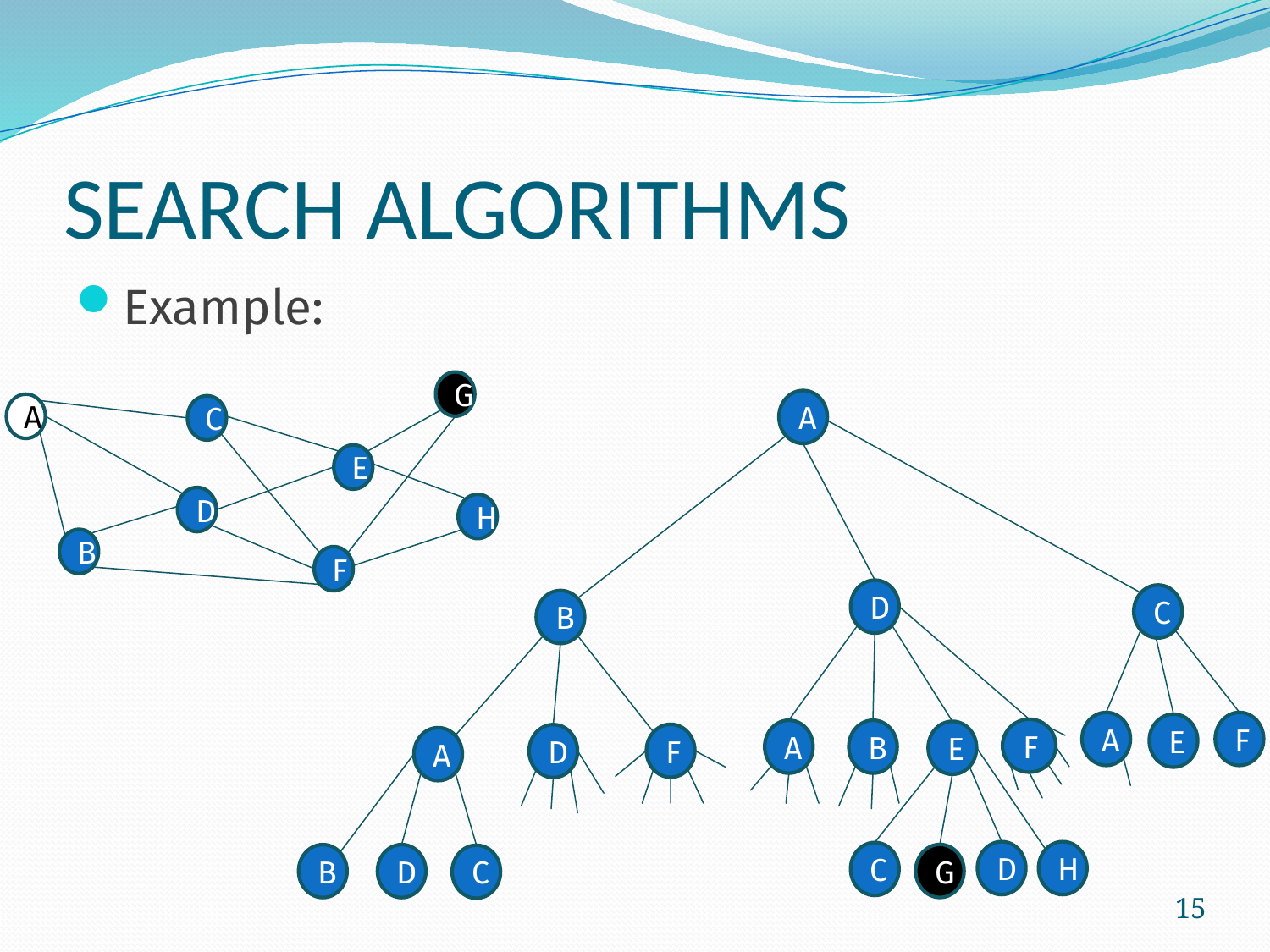

# SEARCH ALGORITHMS
Example:

G
A
C

E

D
H

B
F

A

D
C
B

A
F
E
A
B
E
D

A

D
H
C
G
B
D
C
F
F

15